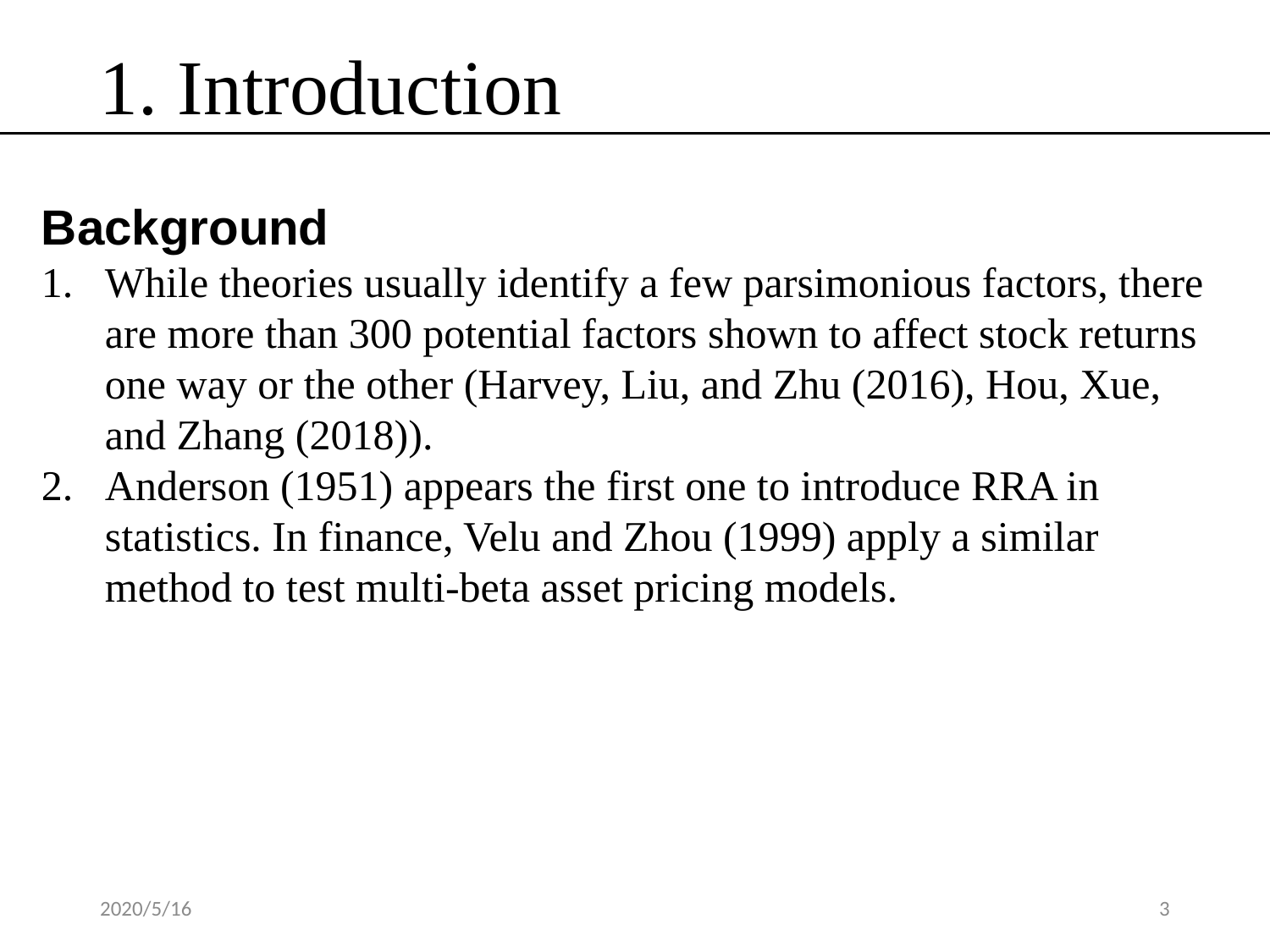

1. Introduction

Background
While theories usually identify a few parsimonious factors, there are more than 300 potential factors shown to affect stock returns one way or the other (Harvey, Liu, and Zhu (2016), Hou, Xue, and Zhang (2018)).
Anderson (1951) appears the first one to introduce RRA in statistics. In finance, Velu and Zhou (1999) apply a similar method to test multi-beta asset pricing models.
2020/5/16
3